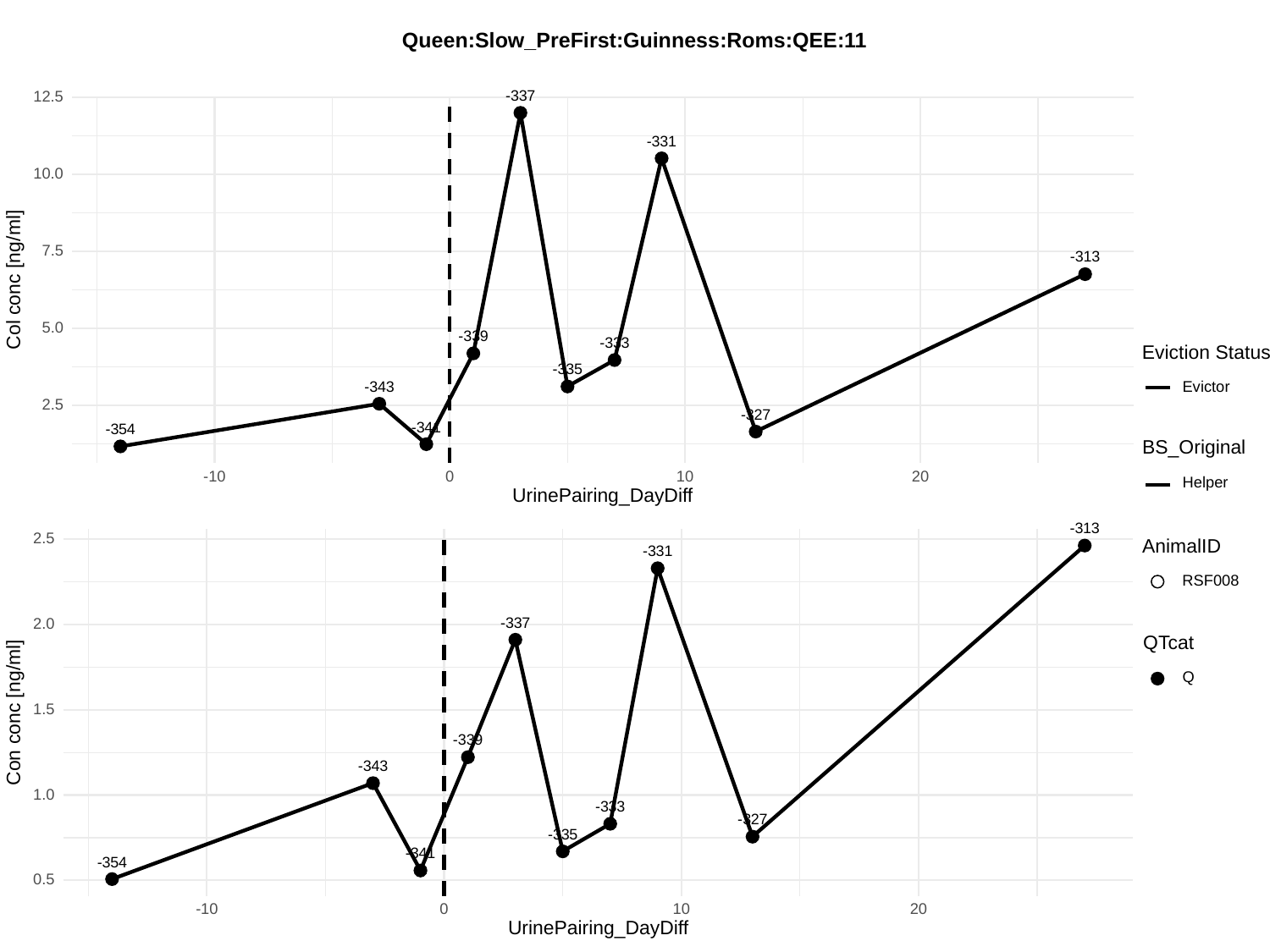

Queen:Slow_PreFirst:Guinness:Roms:QEE:11
-337
12.5

-331

10.0

7.5

-313

Col conc [ng/ml]

5.0

-339
-333
Eviction Status

-335

-343
Evictor

2.5

-327
-341
-354

BS_Original

-10
0
10
20
Helper

UrinePairing_DayDiff
-313

2.5

AnimalID

-331

RSF008

-337
2.0

QTcat

Q

Con conc [ng/ml]
1.5

-339

-343

1.0

-333
-327

-335

-341
-354

0.5

-10
0
10
20
UrinePairing_DayDiff